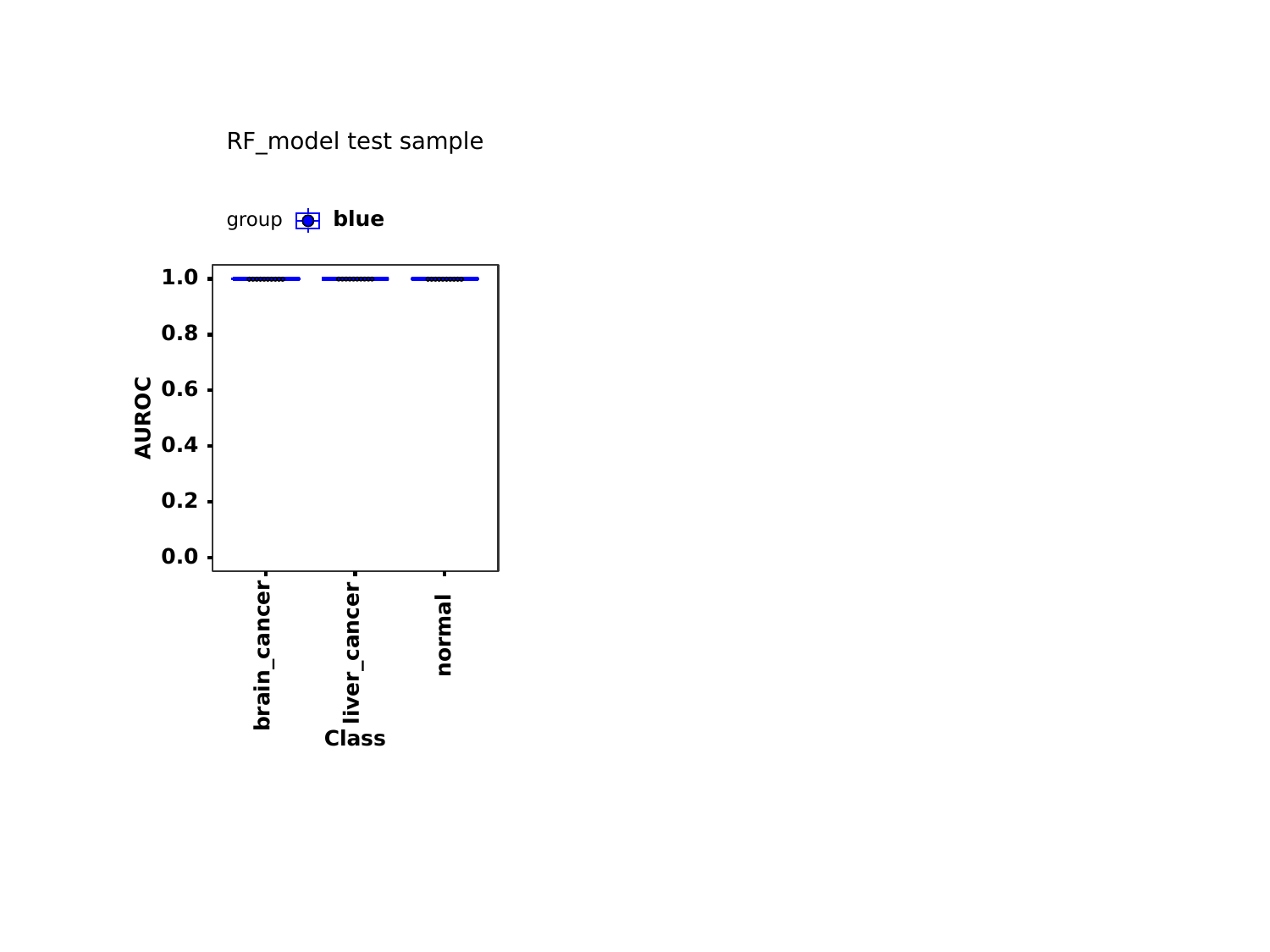

RF_model test sample

blue
group

1.0

0.8

0.6

AUROC
0.4

0.2

0.0

normal
liver_cancer
brain_cancer
Class